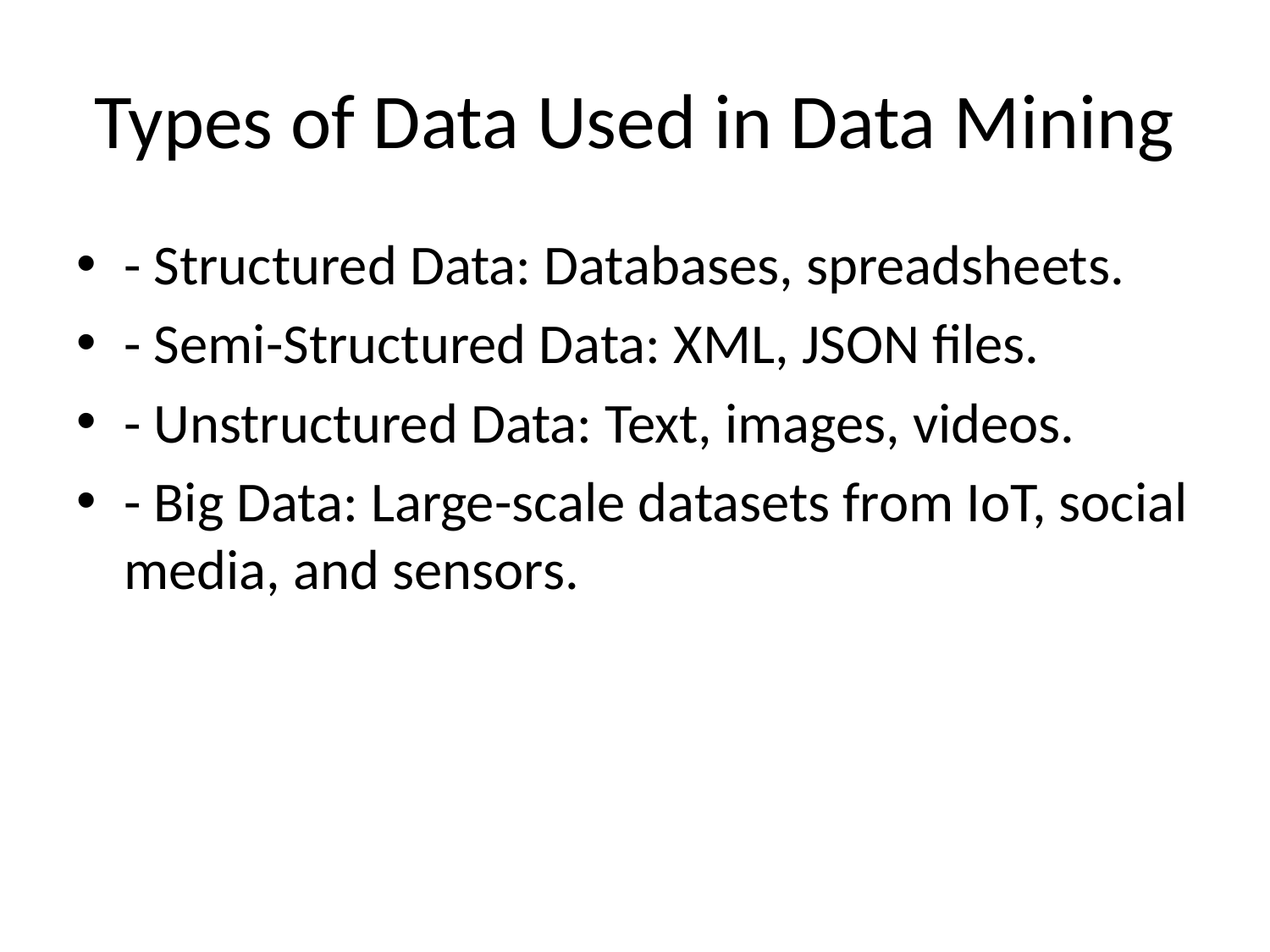

# Types of Data Used in Data Mining
- Structured Data: Databases, spreadsheets.
- Semi-Structured Data: XML, JSON files.
- Unstructured Data: Text, images, videos.
- Big Data: Large-scale datasets from IoT, social media, and sensors.